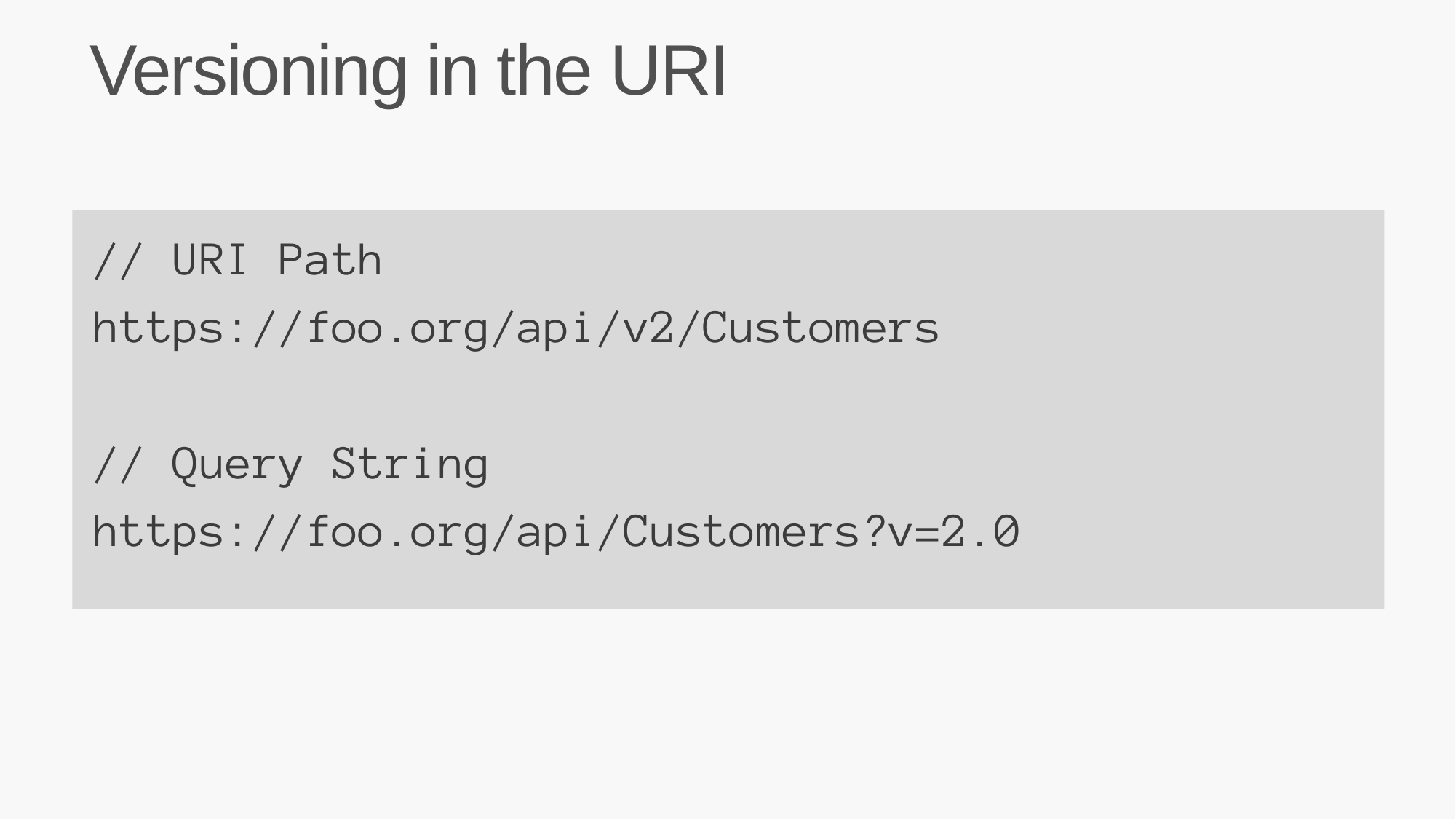

# Versioning in the URI
// URI Path
https://foo.org/api/v2/Customers

// Query String
https://foo.org/api/Customers?v=2.0